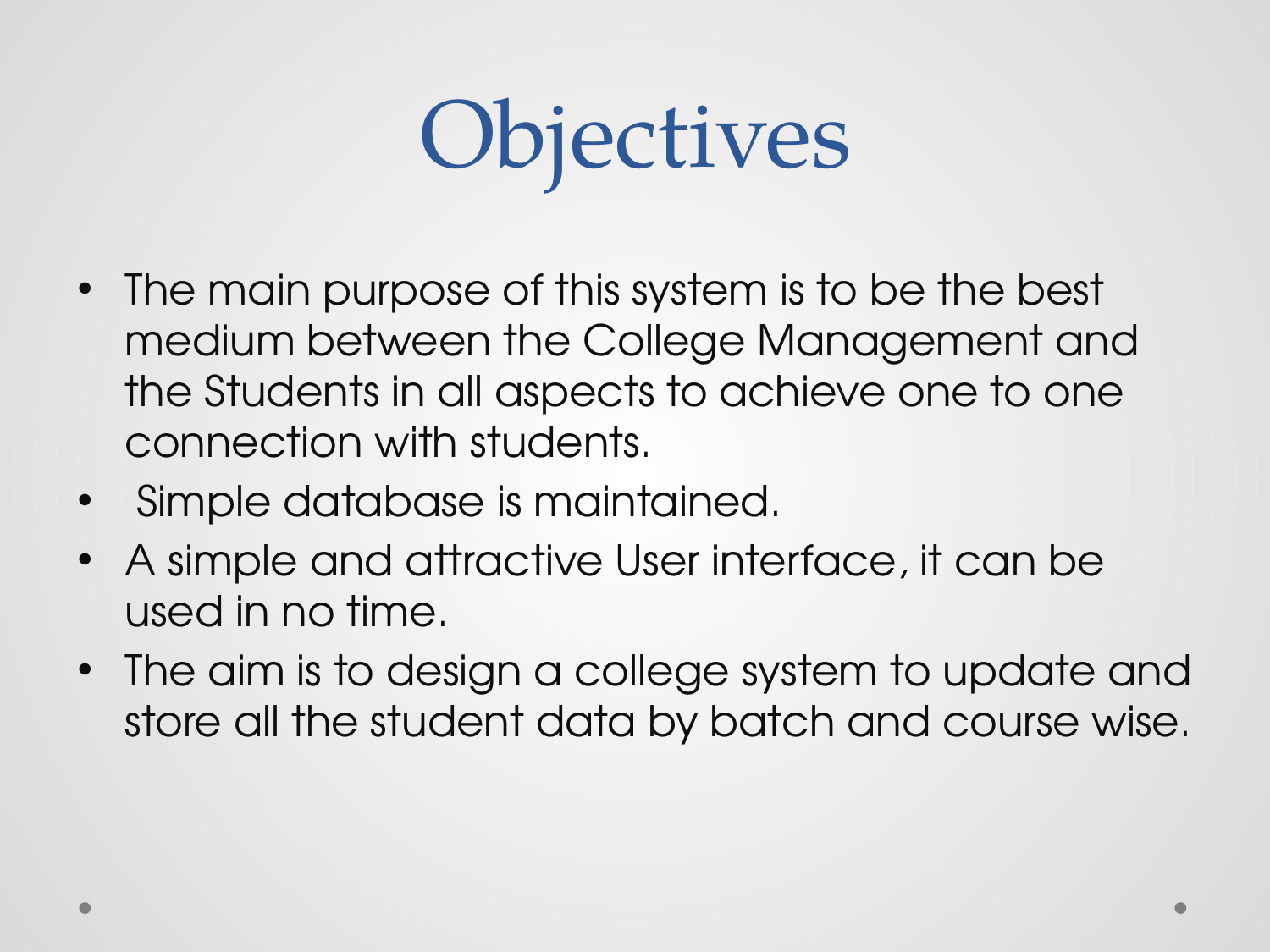

# Objectives
The main purpose of this system is to be the best medium between the College Management and the Students in all aspects to achieve one to one connection with students.
 Simple database is maintained.
A simple and attractive User interface, it can be used in no time.
The aim is to design a college system to update and store all the student data by batch and course wise.